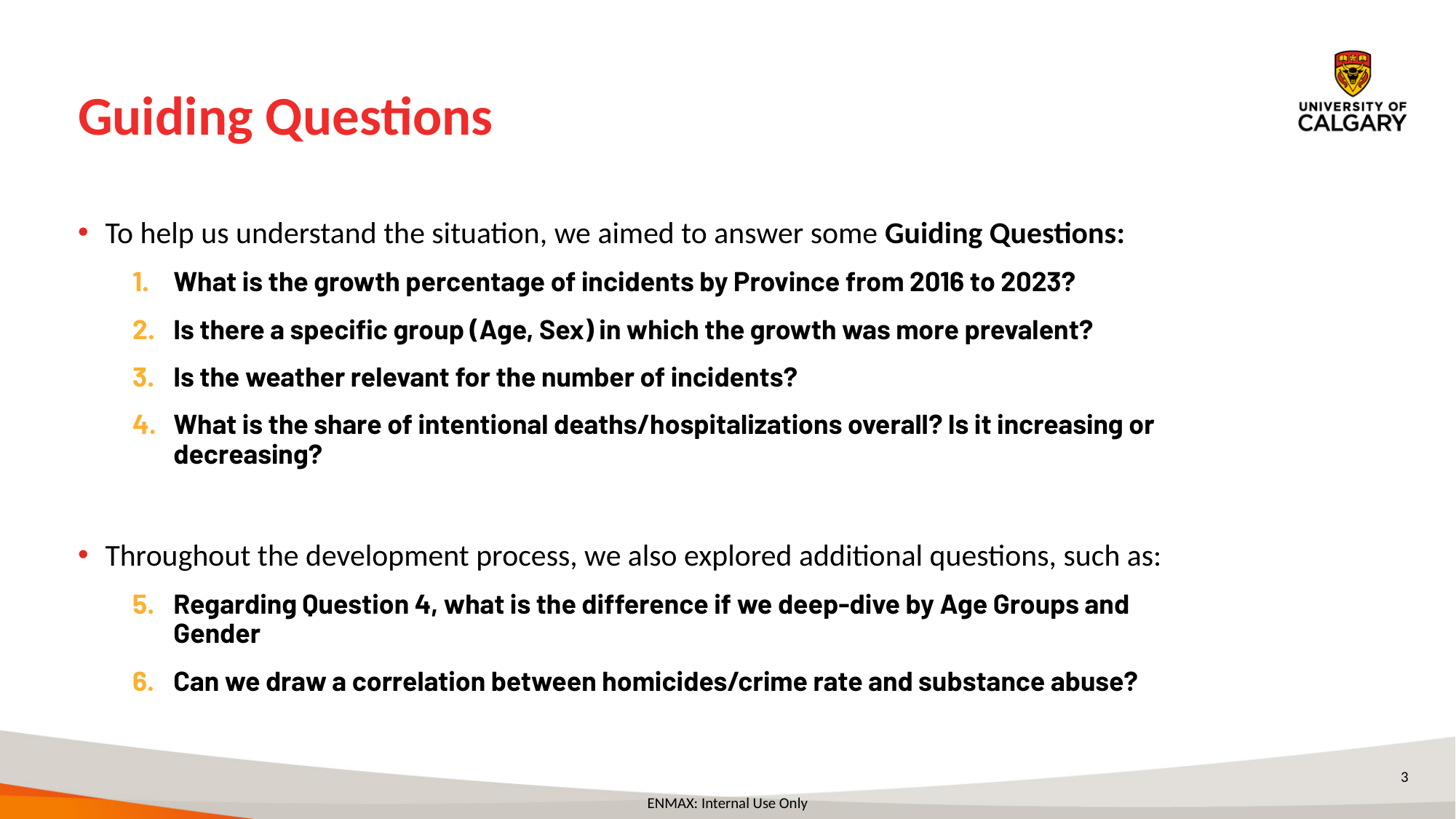

# Guiding Questions
To help us understand the situation, we aimed to answer some Guiding Questions:
What is the growth percentage of incidents by Province from 2016 to 2023?
Is there a specific group (Age, Sex) in which the growth was more prevalent?
Is the weather relevant for the number of incidents?
What is the share of intentional deaths/hospitalizations overall? Is it increasing or decreasing?

Throughout the development process, we also explored additional questions, such as:
Regarding Question 4, what is the difference if we deep-dive by Age Groups and Gender
Can we draw a correlation between homicides/crime rate and substance abuse?
3